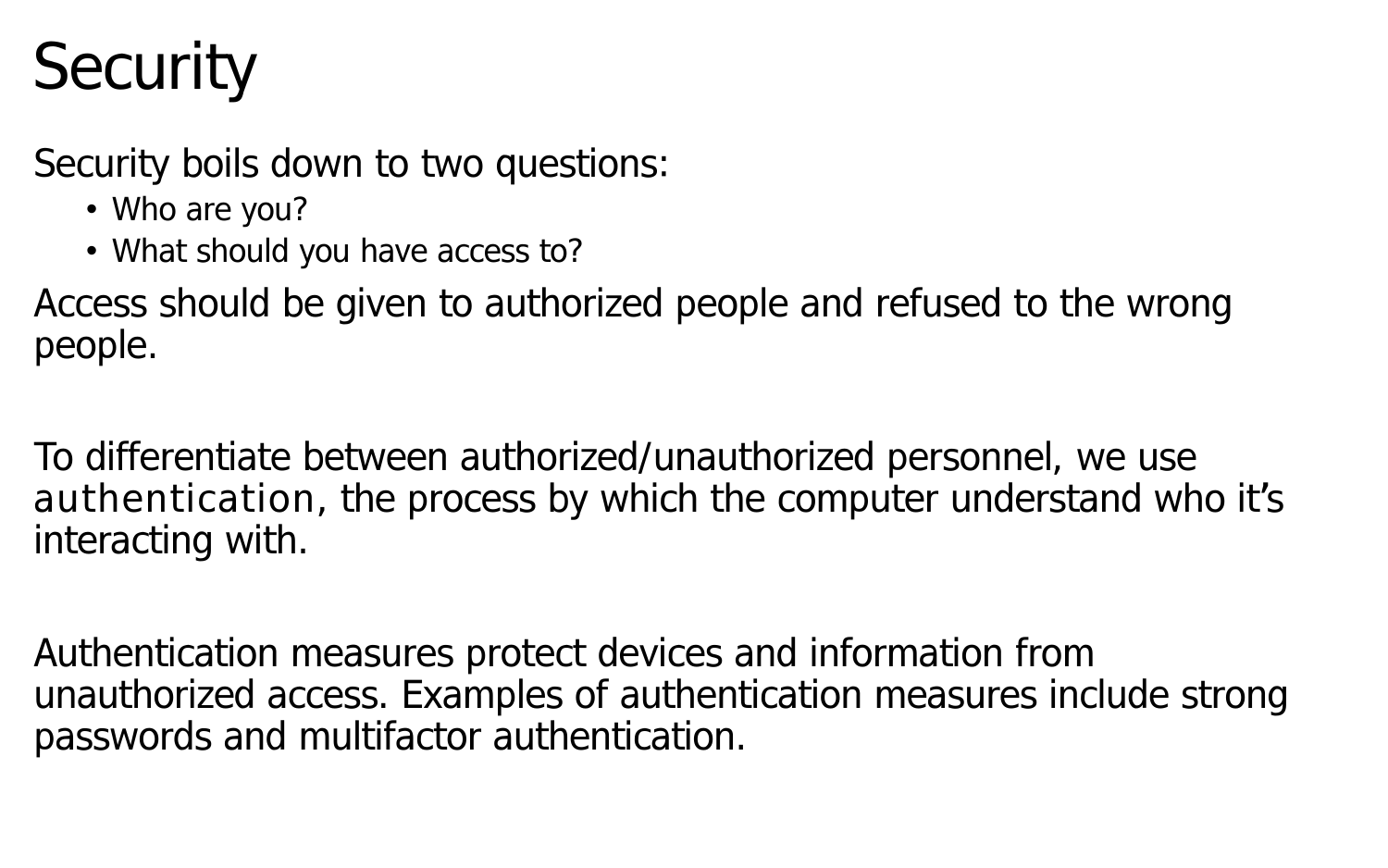

# Security
Security boils down to two questions:
Who are you?
What should you have access to?
Access should be given to authorized people and refused to the wrong people.

To differentiate between authorized/unauthorized personnel, we use authentication, the process by which the computer understand who it’s interacting with.

Authentication measures protect devices and information from unauthorized access. Examples of authentication measures include strong passwords and multifactor authentication.